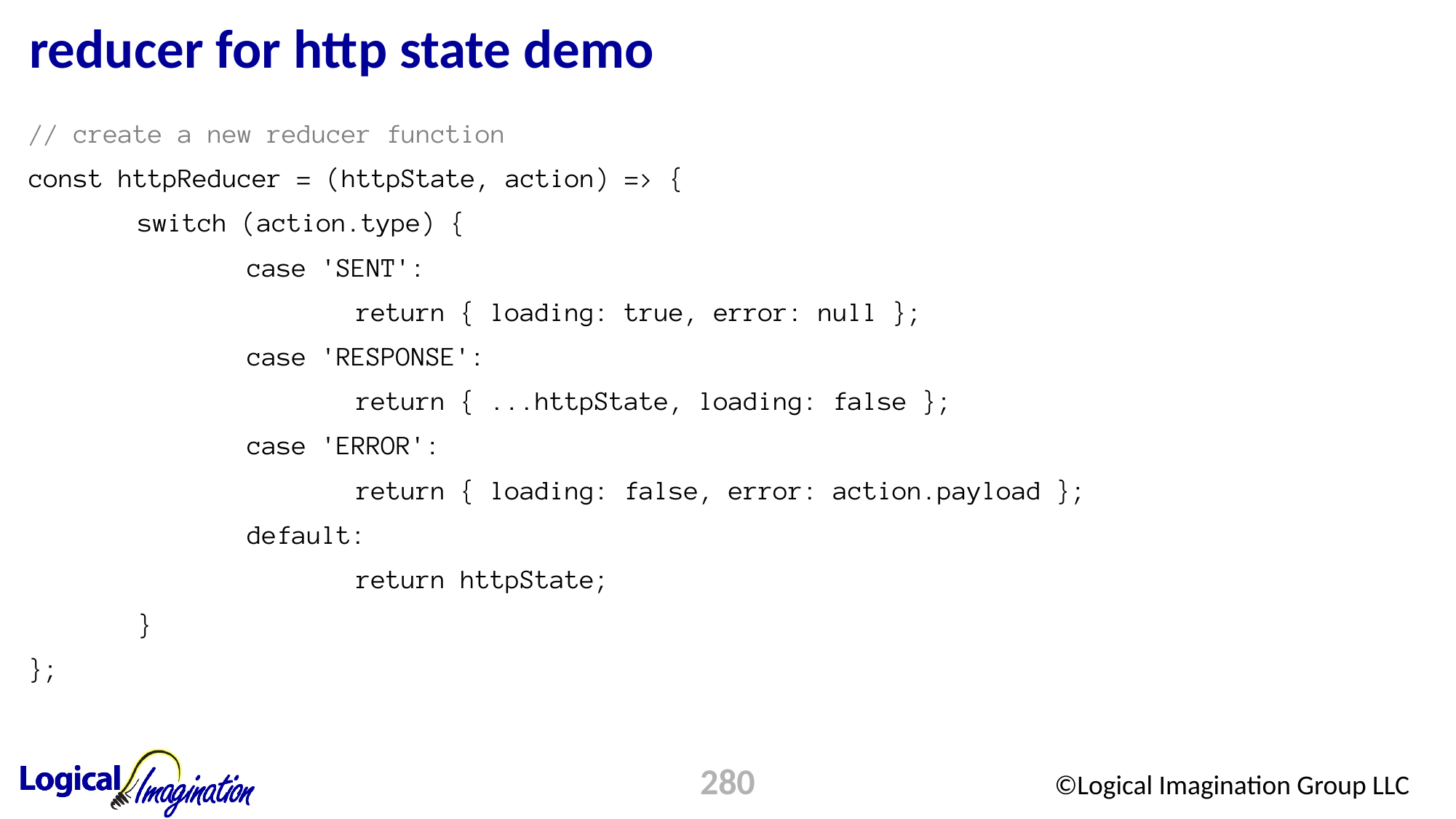

# reducer for http state demo
// create a new reducer function
const httpReducer = (httpState, action) => {
	switch (action.type) {
		case 'SENT':
			return { loading: true, error: null };
		case 'RESPONSE':
			return { ...httpState, loading: false };
		case 'ERROR':
			return { loading: false, error: action.payload };
		default:
			return httpState;
	}
};

280